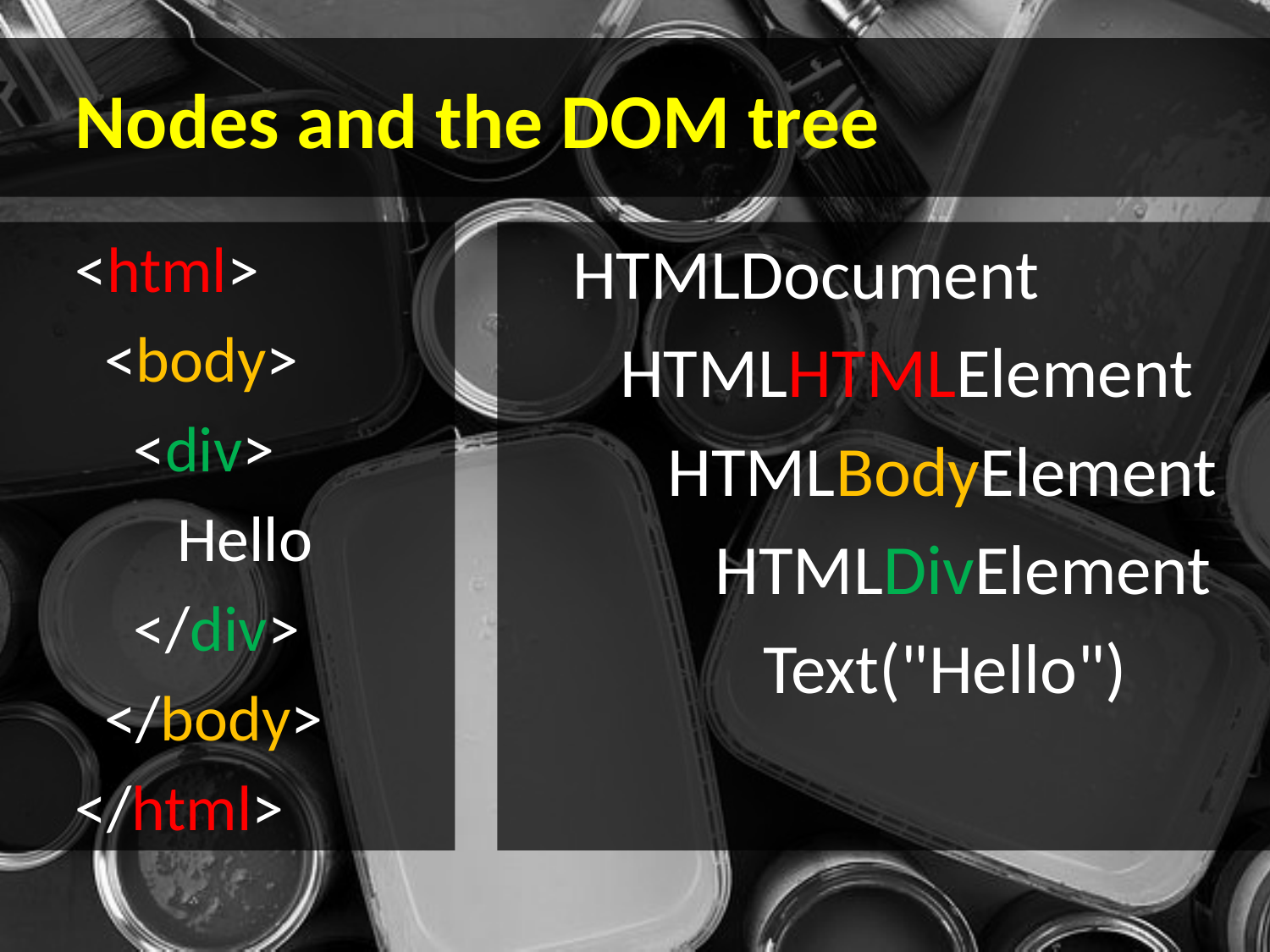

# Nodes and the DOM tree
<html>
  <body>
    <div>
       Hello
    </div>
  </body>
</html>
HTMLDocument
   HTMLHTMLElement
      HTMLBodyElement
         HTMLDivElement
            Text("Hello")